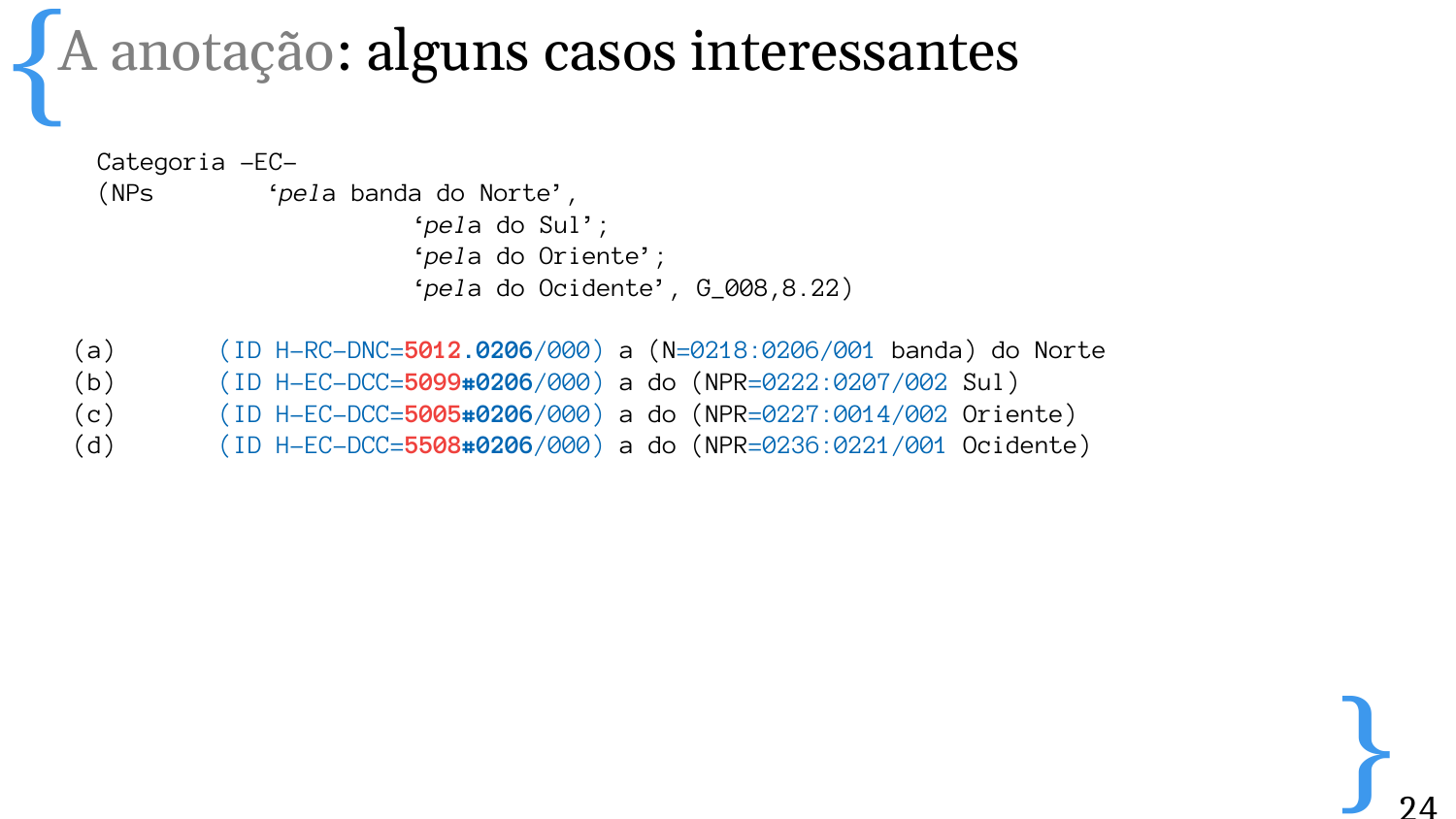

A anotação: alguns casos interessantes
Categoria -EC-
(NPs  	‘pela banda do Norte’,
		‘pela do Sul’;
		‘pela do Oriente’;
		‘pela do Ocidente’, G_008,8.22)

(a)	(ID H-RC-DNC=5012.0206/000) a (N=0218:0206/001 banda) do Norte
(b)	(ID H-EC-DCC=5099#0206/000) a do (NPR=0222:0207/002 Sul)
(c)	(ID H-EC-DCC=5005#0206/000) a do (NPR=0227:0014/002 Oriente)
(d)	(ID H-EC-DCC=5508#0206/000) a do (NPR=0236:0221/001 Ocidente)

243